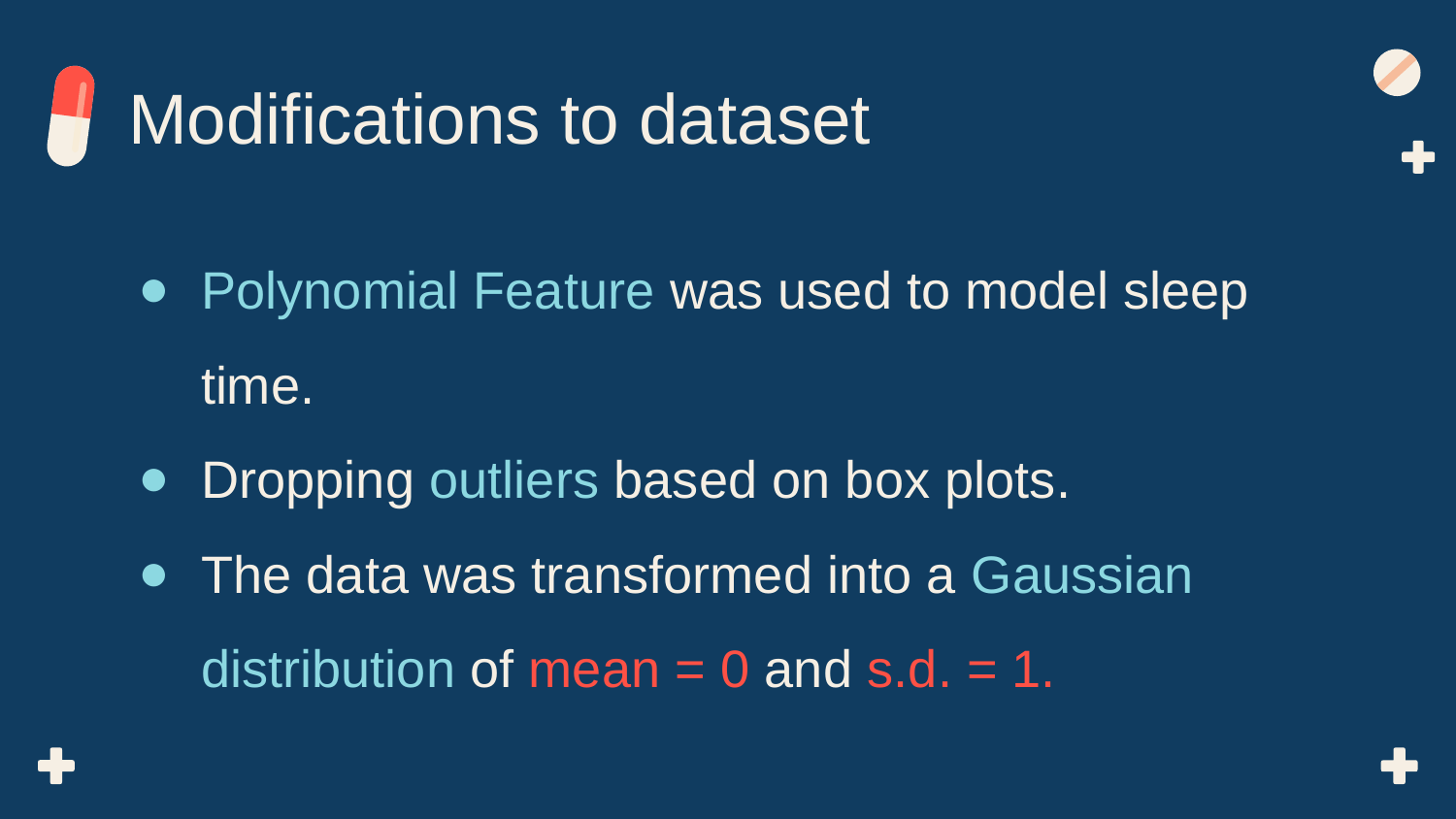

# Modifications to dataset

Polynomial Feature was used to model sleep time.
Dropping outliers based on box plots.
The data was transformed into a Gaussian distribution of mean = 0 and s.d. = 1.